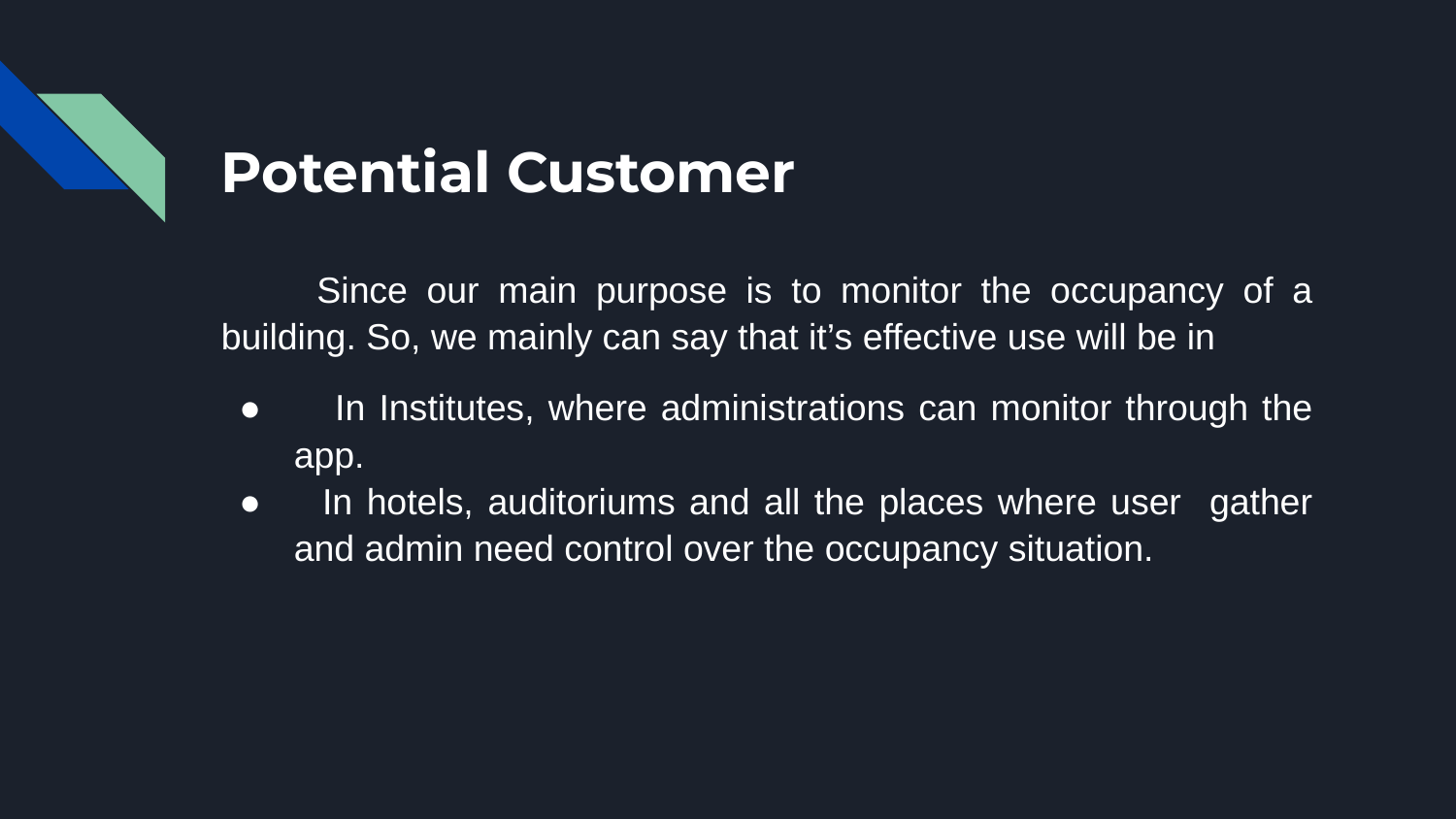

# Potential Customer
     Since our main purpose is to monitor the occupancy of a building. So, we mainly can say that it’s effective use will be in
   In Institutes, where administrations can monitor through the app.
  In hotels, auditoriums and all the places where user  gather and admin need control over the occupancy situation.